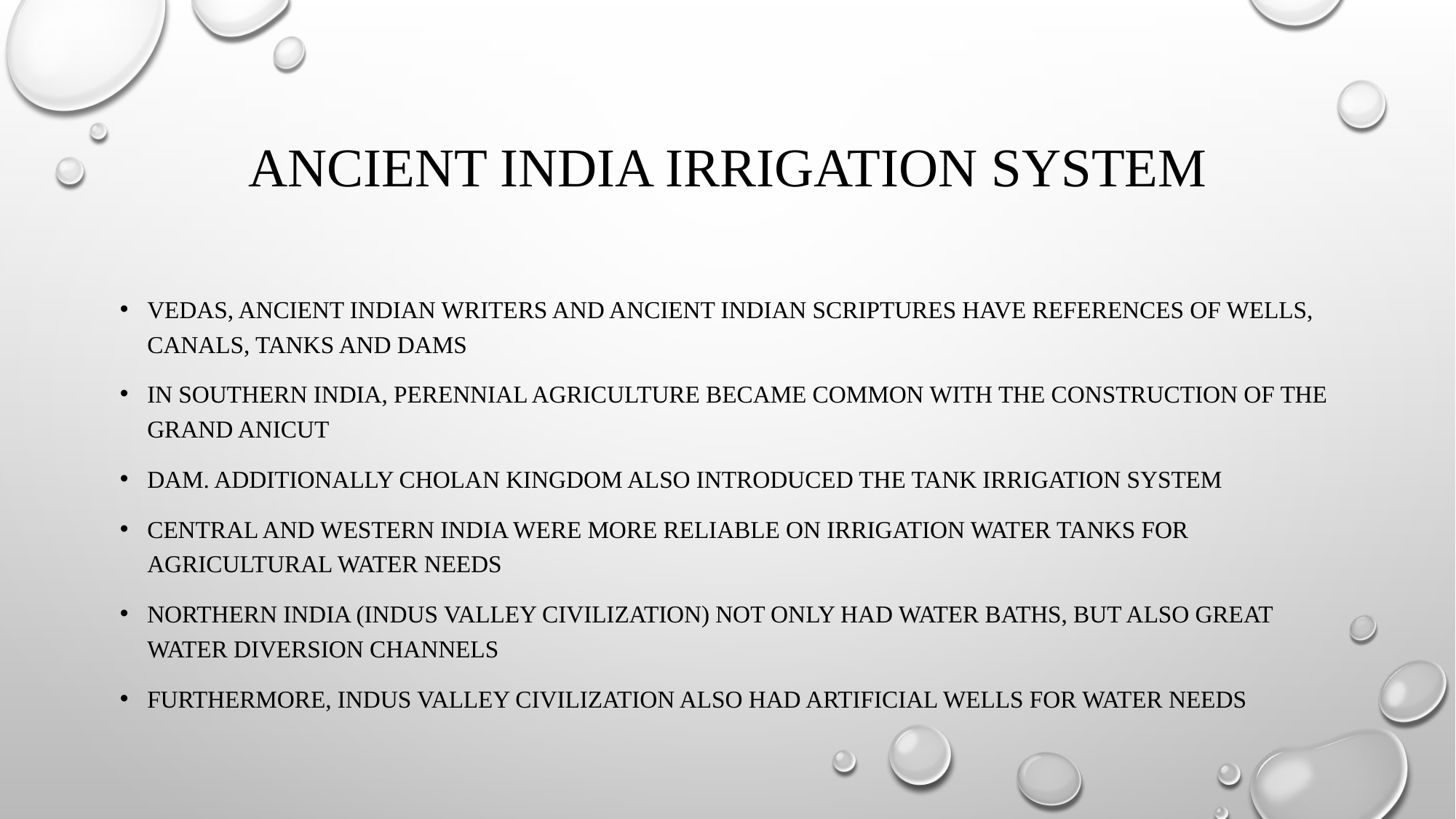

# Ancient India Irrigation system
Vedas, ancient Indian writers and ancient Indian scriptures have references of wells, canals, tanks and dams
In Southern India, perennial agriculture became common with the construction of the Grand Anicut
dam. Additionally Cholan kingdom also introduced the tank irrigation system
Central and Western India were more reliable on irrigation water tanks for agricultural water needs
Northern India (Indus valley civilization) not only had water baths, but also great water diversion channels
Furthermore, Indus valley civilization also had artificial wells for water needs